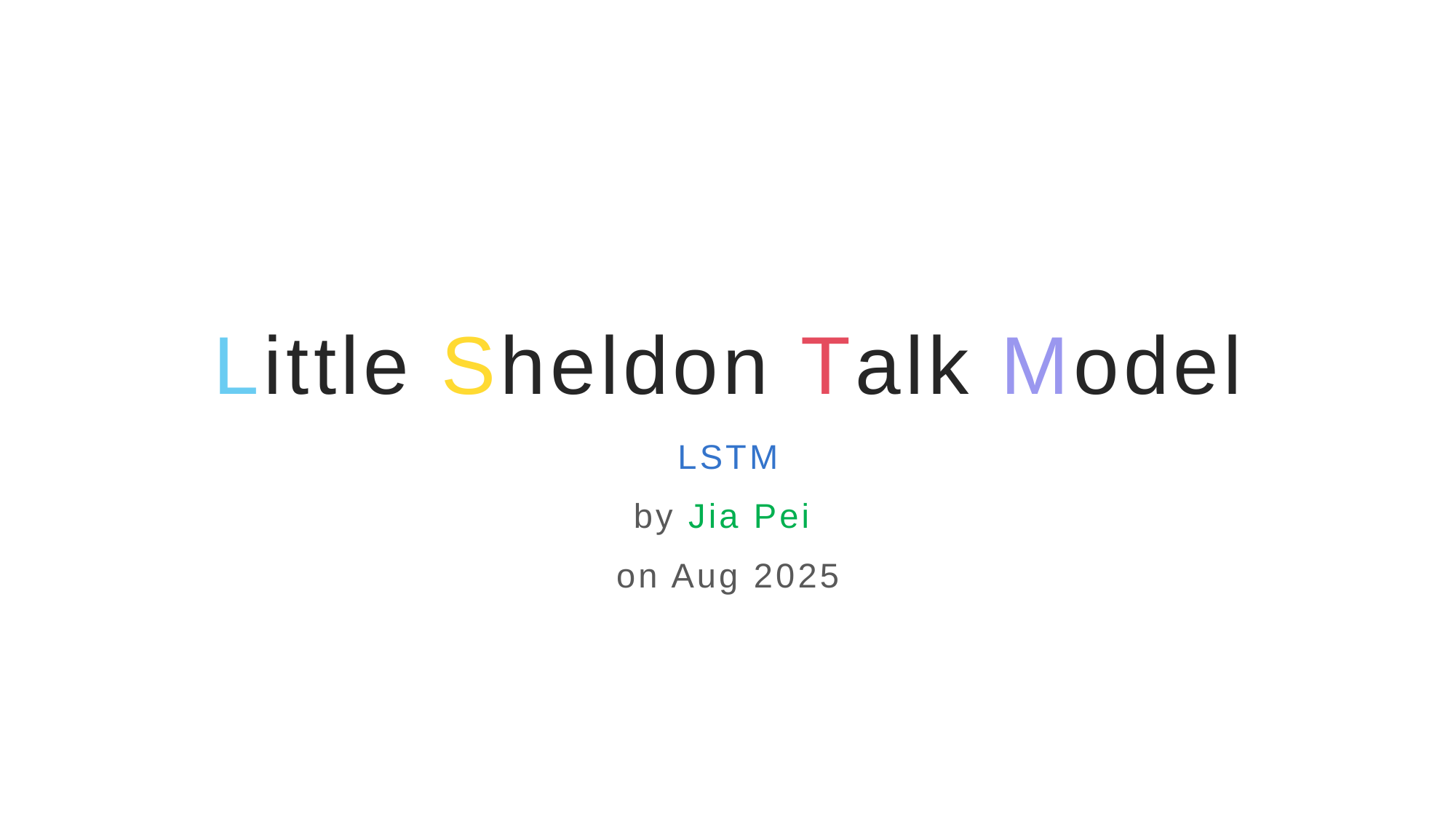

# Little Sheldon Talk Model
LSTM
by Jia Pei
on Aug 2025